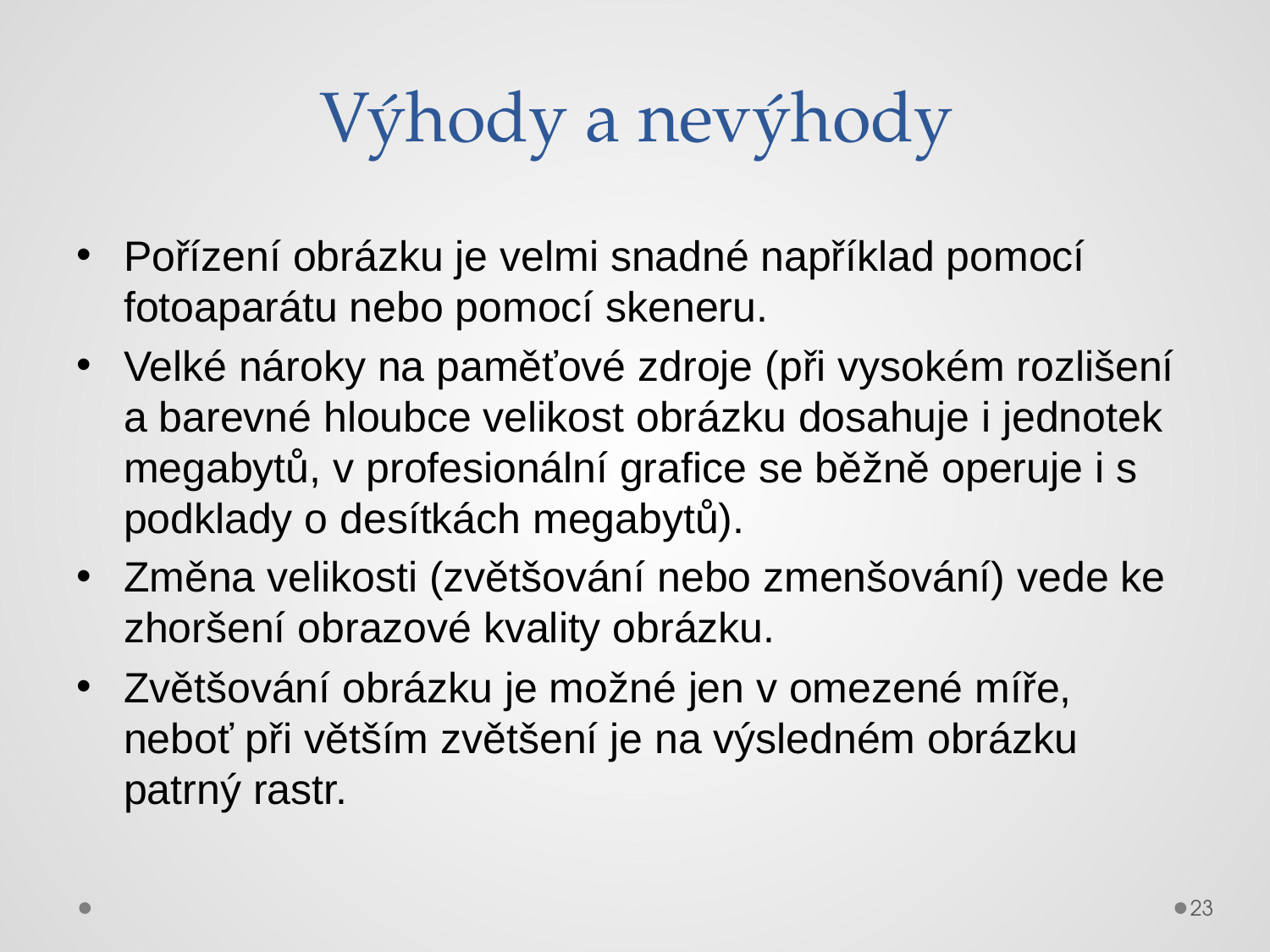

# Výhody a nevýhody
Pořízení obrázku je velmi snadné například pomocí fotoaparátu nebo pomocí skeneru.
Velké nároky na paměťové zdroje (při vysokém rozlišení a barevné hloubce velikost obrázku dosahuje i jednotek megabytů, v profesionální grafice se běžně operuje i s podklady o desítkách megabytů).
Změna velikosti (zvětšování nebo zmenšování) vede ke zhoršení obrazové kvality obrázku.
Zvětšování obrázku je možné jen v omezené míře, neboť při větším zvětšení je na výsledném obrázku patrný rastr.
23